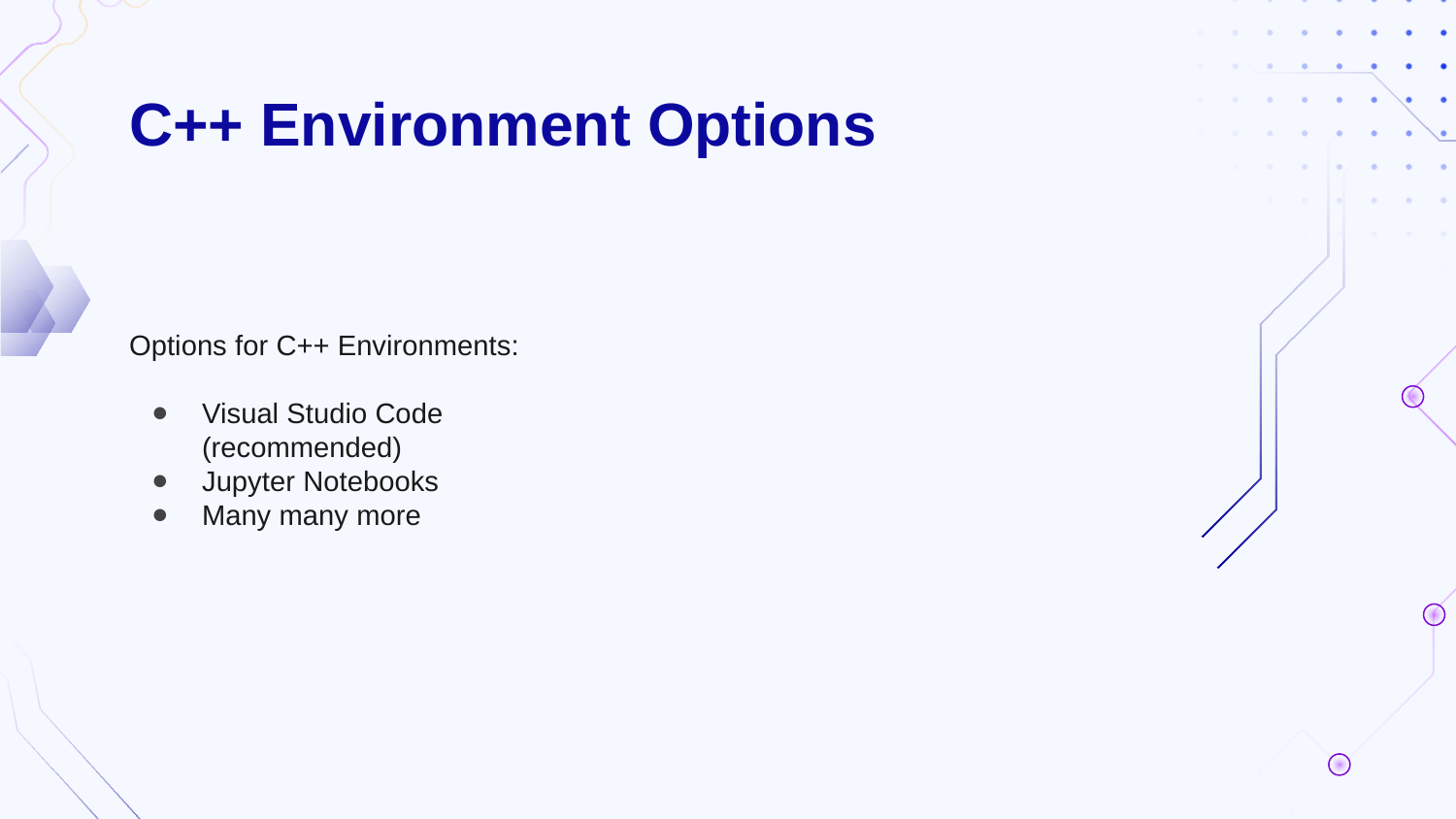

# C++ Environment Options
Options for C++ Environments:

Visual Studio Code (recommended)
Jupyter Notebooks
Many many more